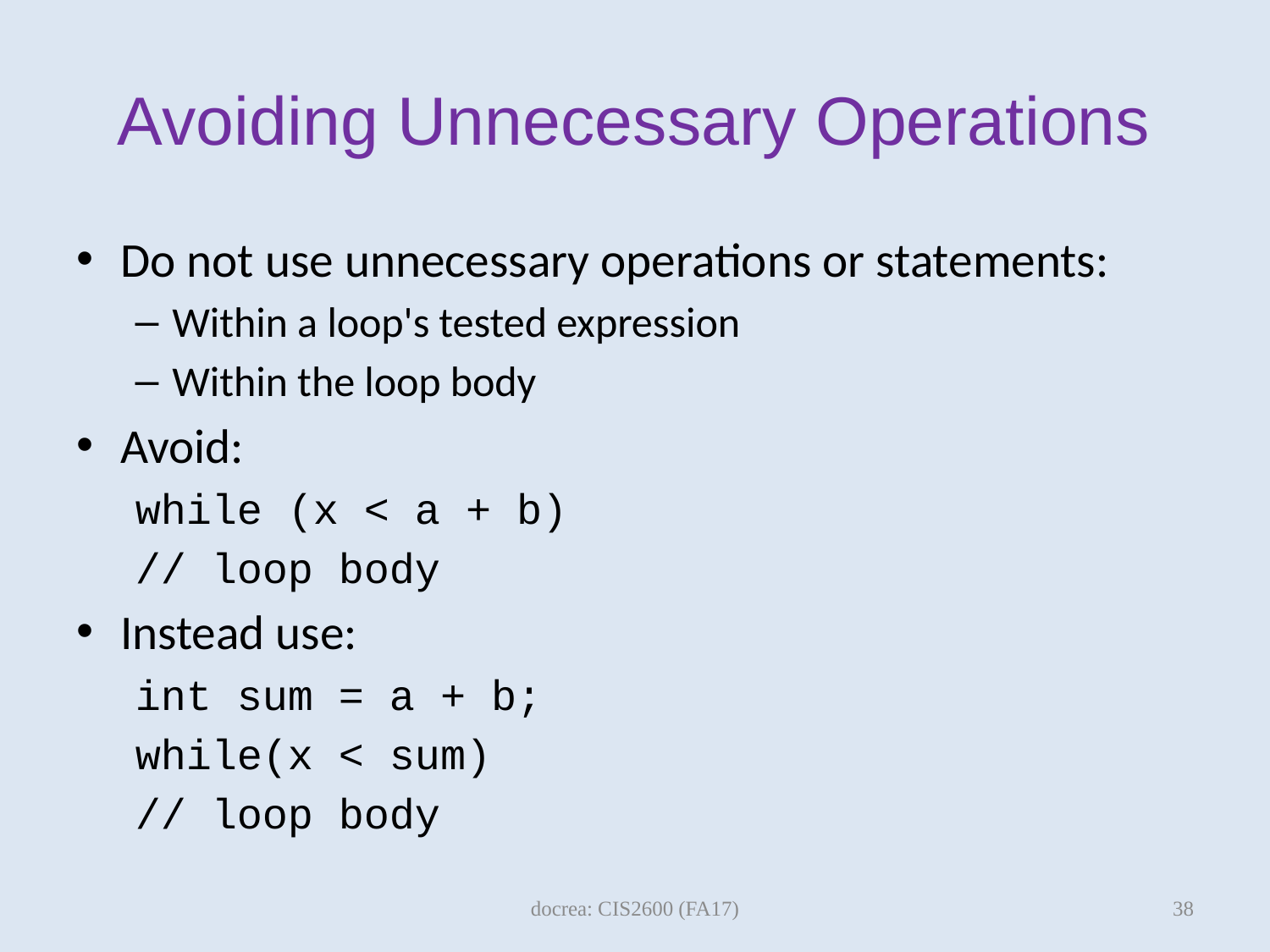

# Avoiding Unnecessary Operations
Do not use unnecessary operations or statements:
Within a loop's tested expression
Within the loop body
Avoid:
while (x < a + b)
// loop body
Instead use:
int sum = a + b;
while(x < sum)
// loop body
38
docrea: CIS2600 (FA17)